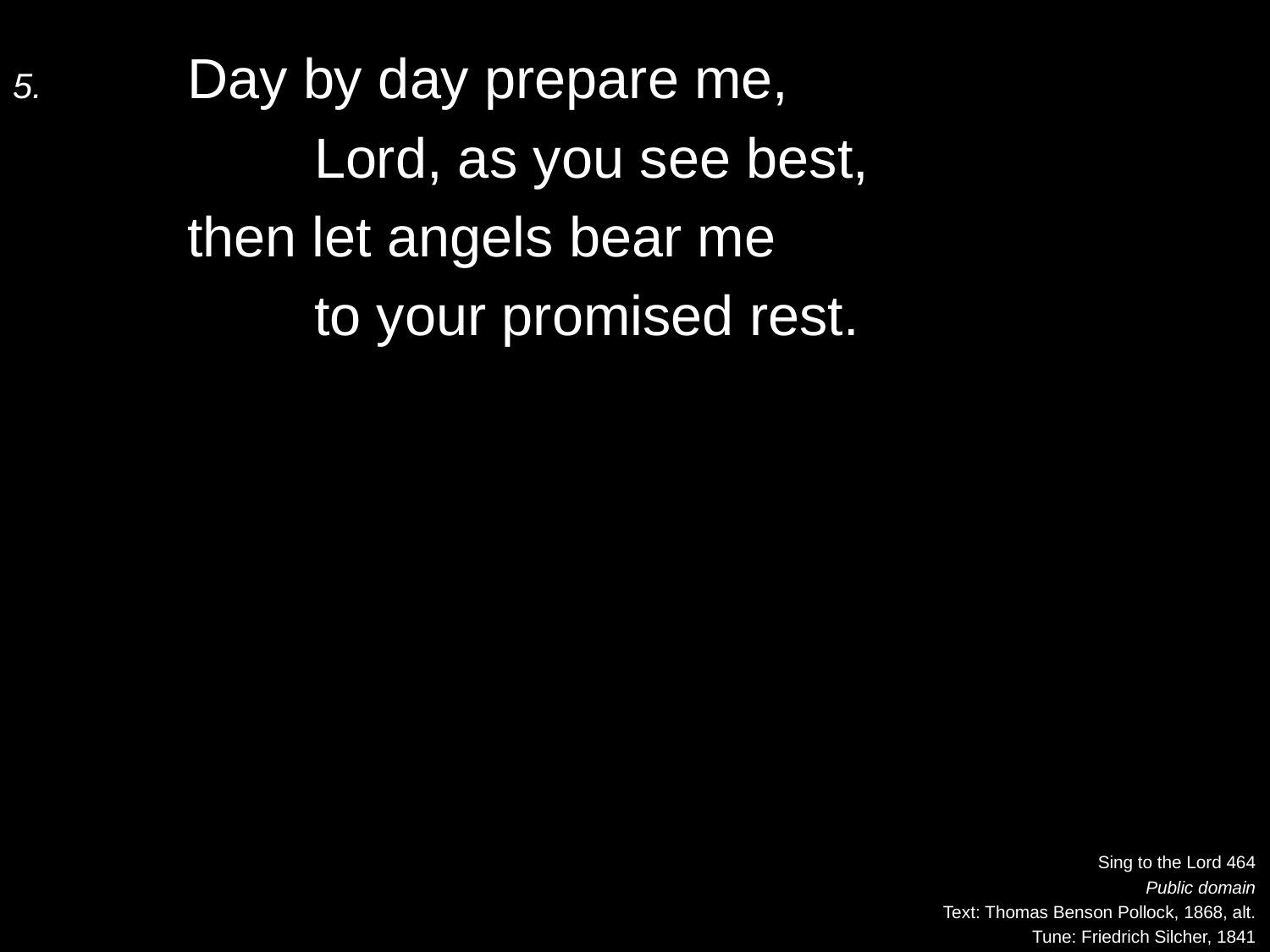

5.	Day by day prepare me,
		Lord, as you see best,
	then let angels bear me
		to your promised rest.
Sing to the Lord 464
Public domain
Text: Thomas Benson Pollock, 1868, alt.
Tune: Friedrich Silcher, 1841